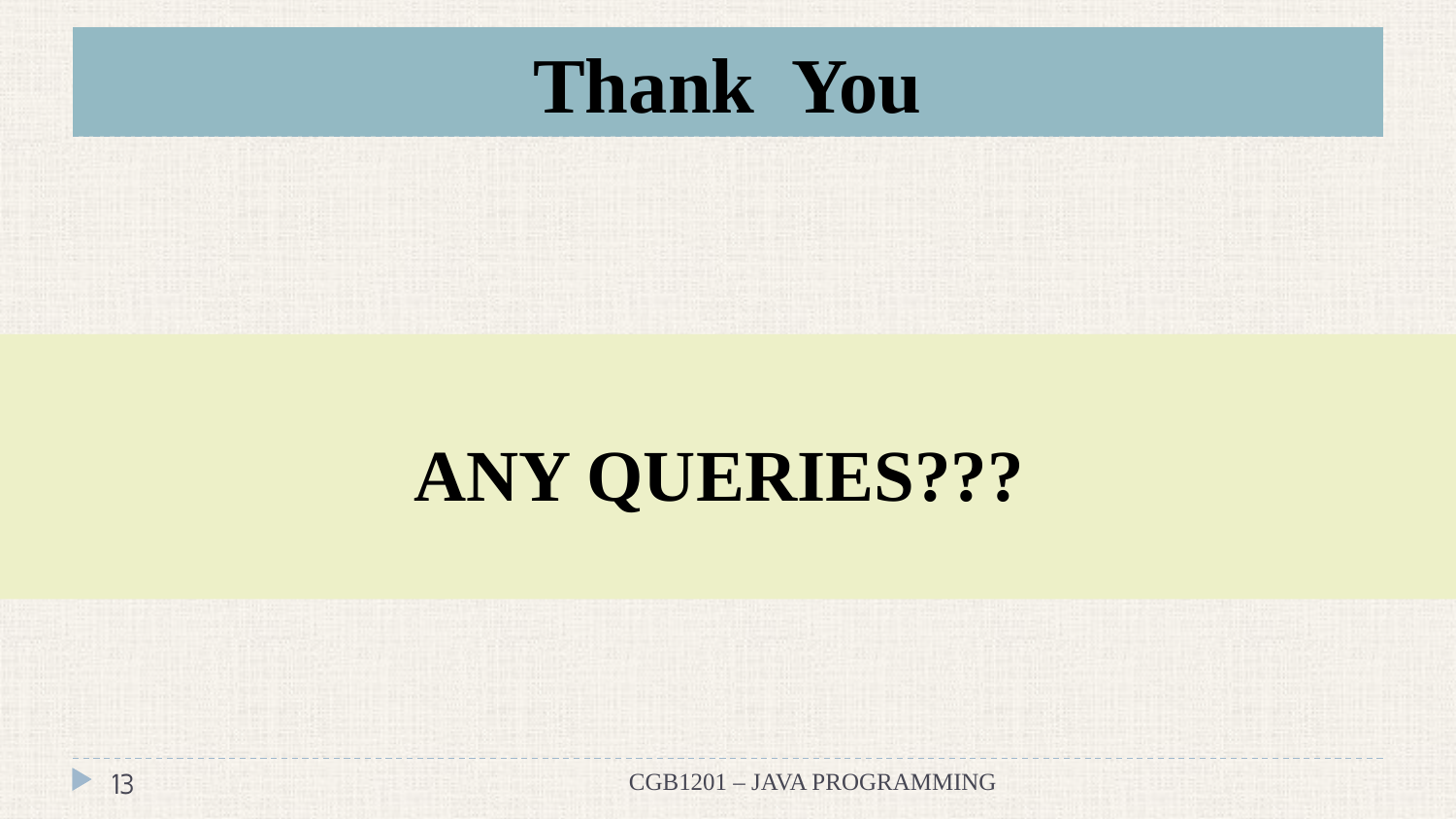

# Thank  You

ANY QUERIES???
13
CGB1201 – JAVA PROGRAMMING